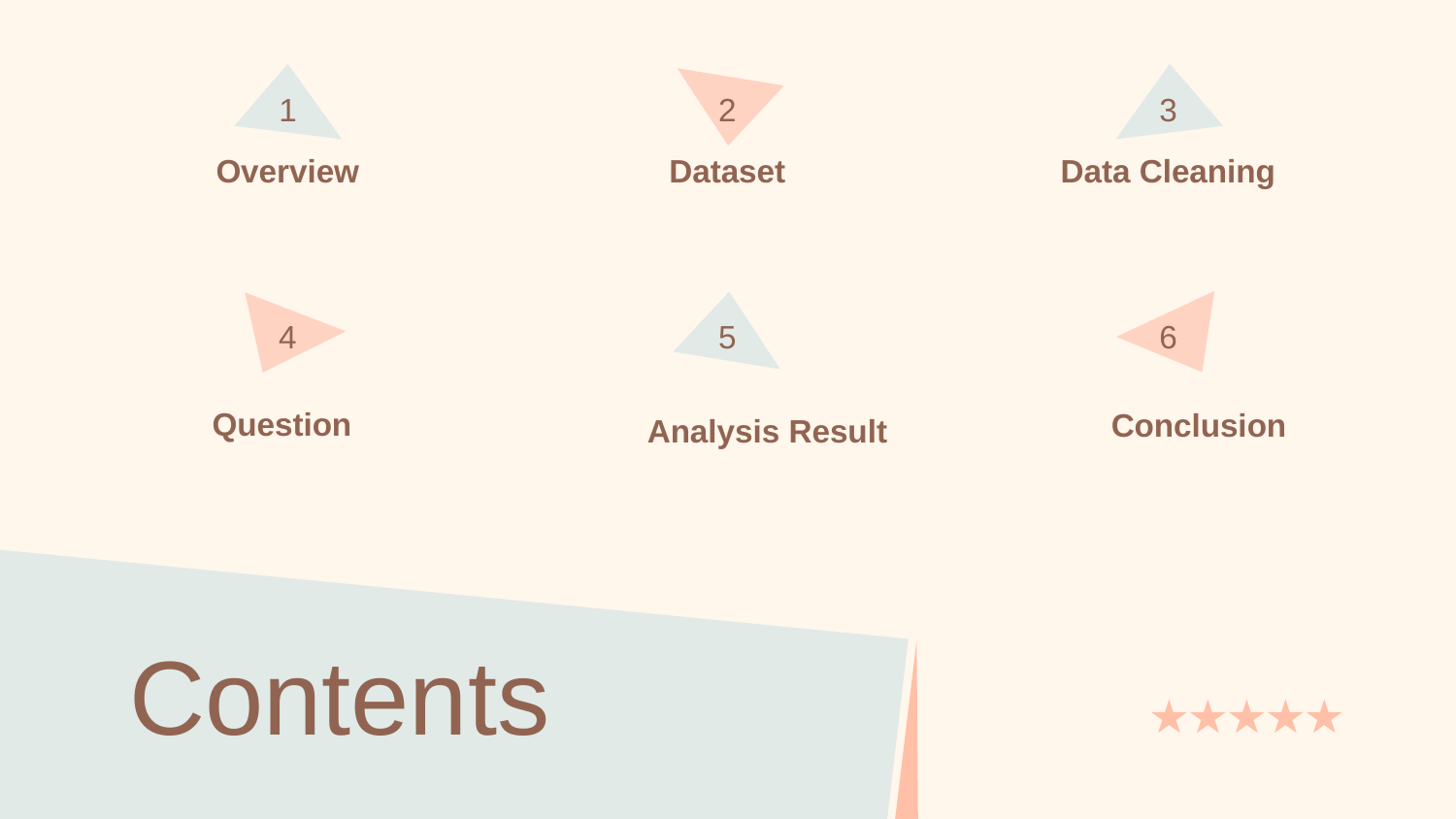

1
2
3
Overview
Dataset
Data Cleaning

4
5
6

Question

Conclusion
Analysis Result
# Contents